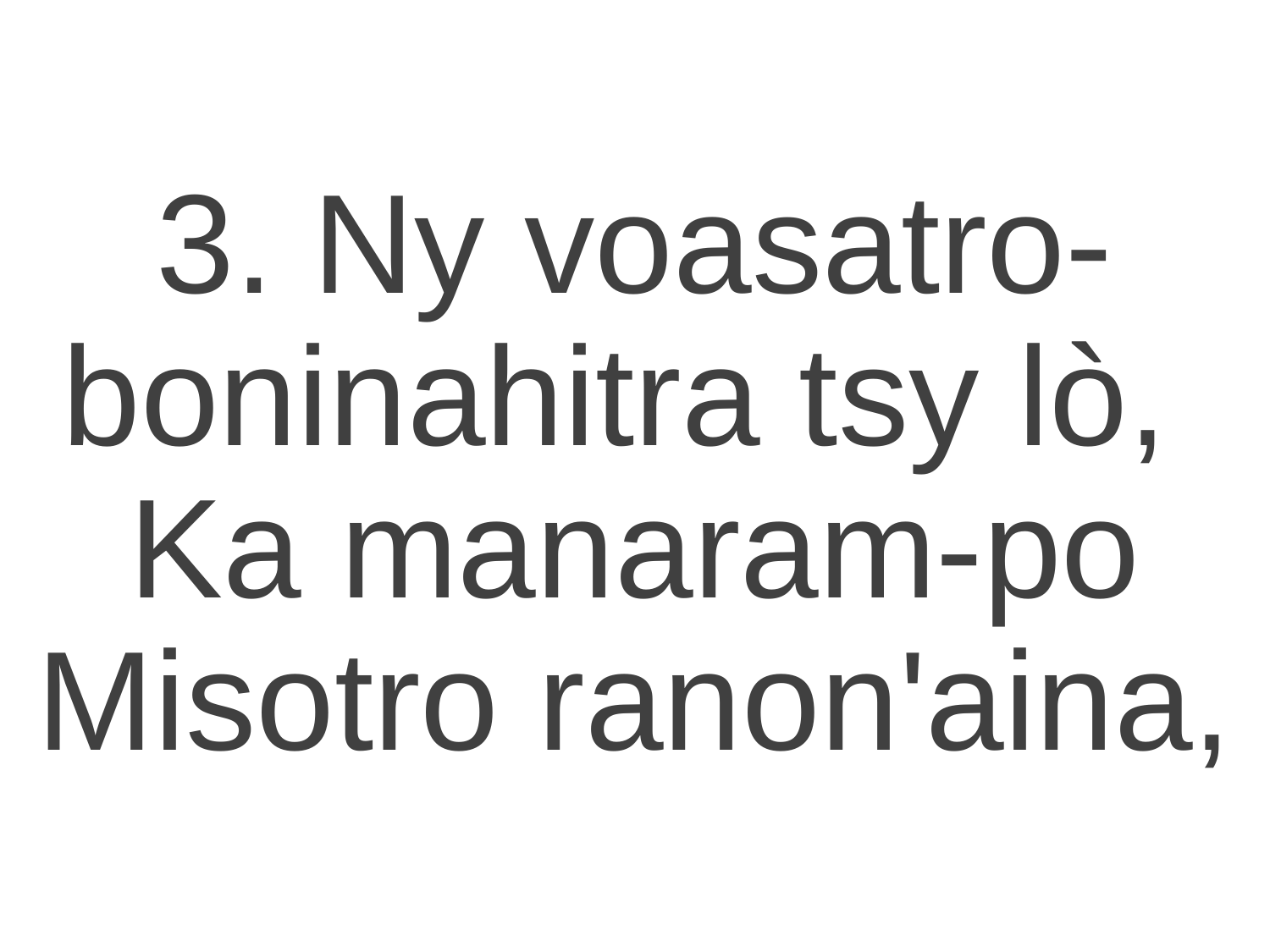

3. Ny voasatro-boninahitra tsy lò,
Ka manaram-po
Misotro ranon'aina,